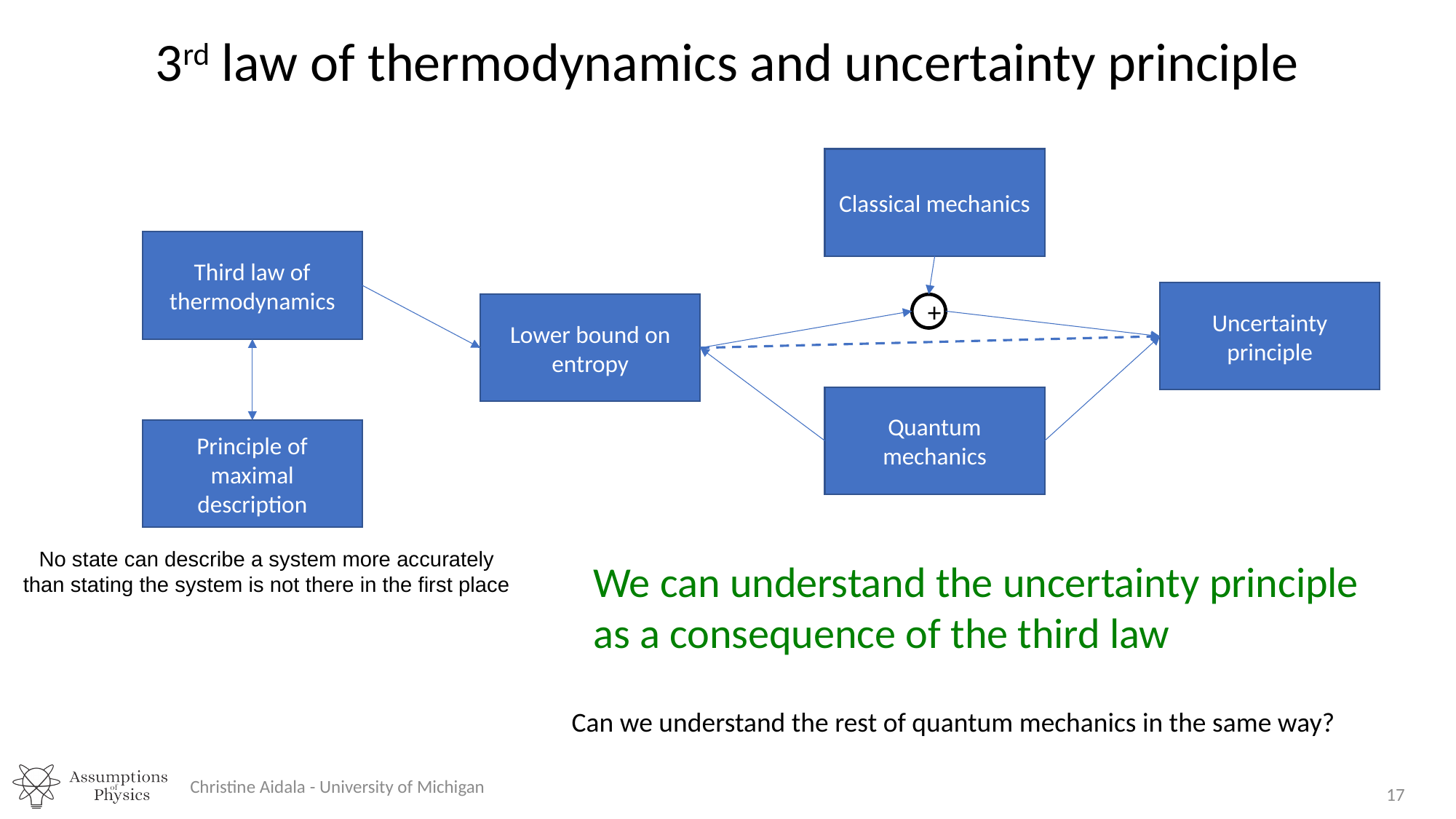

# 3rd law of thermodynamics and uncertainty principle
Classical mechanics
Third law of thermodynamics
Uncertainty principle
Lower bound on entropy
+
Quantum mechanics
Principle of maximal description
No state can describe a system more accurately
than stating the system is not there in the first place
We can understand the uncertainty principle as a consequence of the third law
Can we understand the rest of quantum mechanics in the same way?
Christine Aidala - University of Michigan
17